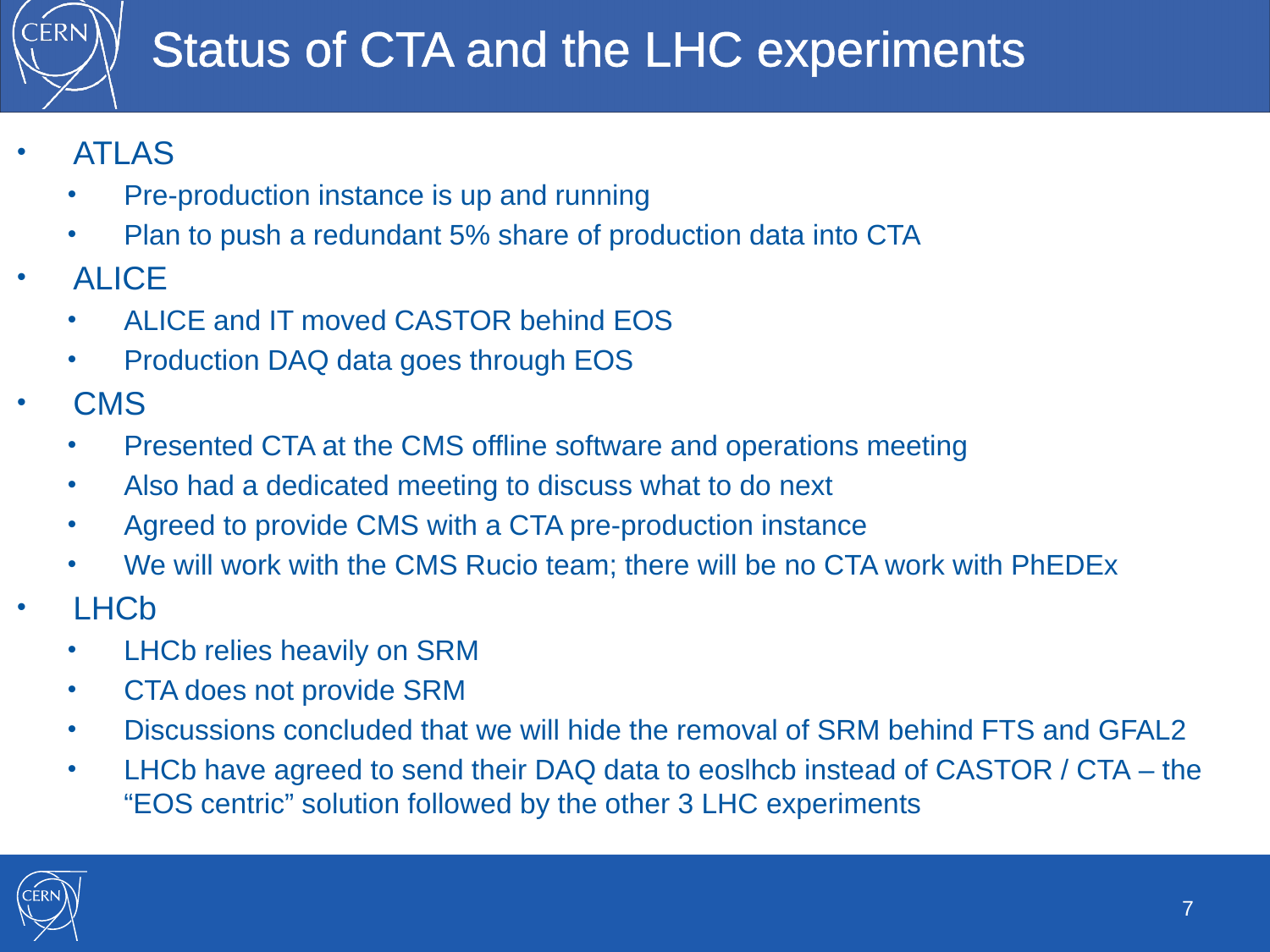

# Status of CTA and the LHC experiments
ATLAS
Pre-production instance is up and running
Plan to push a redundant 5% share of production data into CTA
ALICE
ALICE and IT moved CASTOR behind EOS
Production DAQ data goes through EOS
CMS
Presented CTA at the CMS offline software and operations meeting
Also had a dedicated meeting to discuss what to do next
Agreed to provide CMS with a CTA pre-production instance
We will work with the CMS Rucio team; there will be no CTA work with PhEDEx
LHCb
LHCb relies heavily on SRM
CTA does not provide SRM
Discussions concluded that we will hide the removal of SRM behind FTS and GFAL2
LHCb have agreed to send their DAQ data to eoslhcb instead of CASTOR / CTA – the “EOS centric” solution followed by the other 3 LHC experiments

7